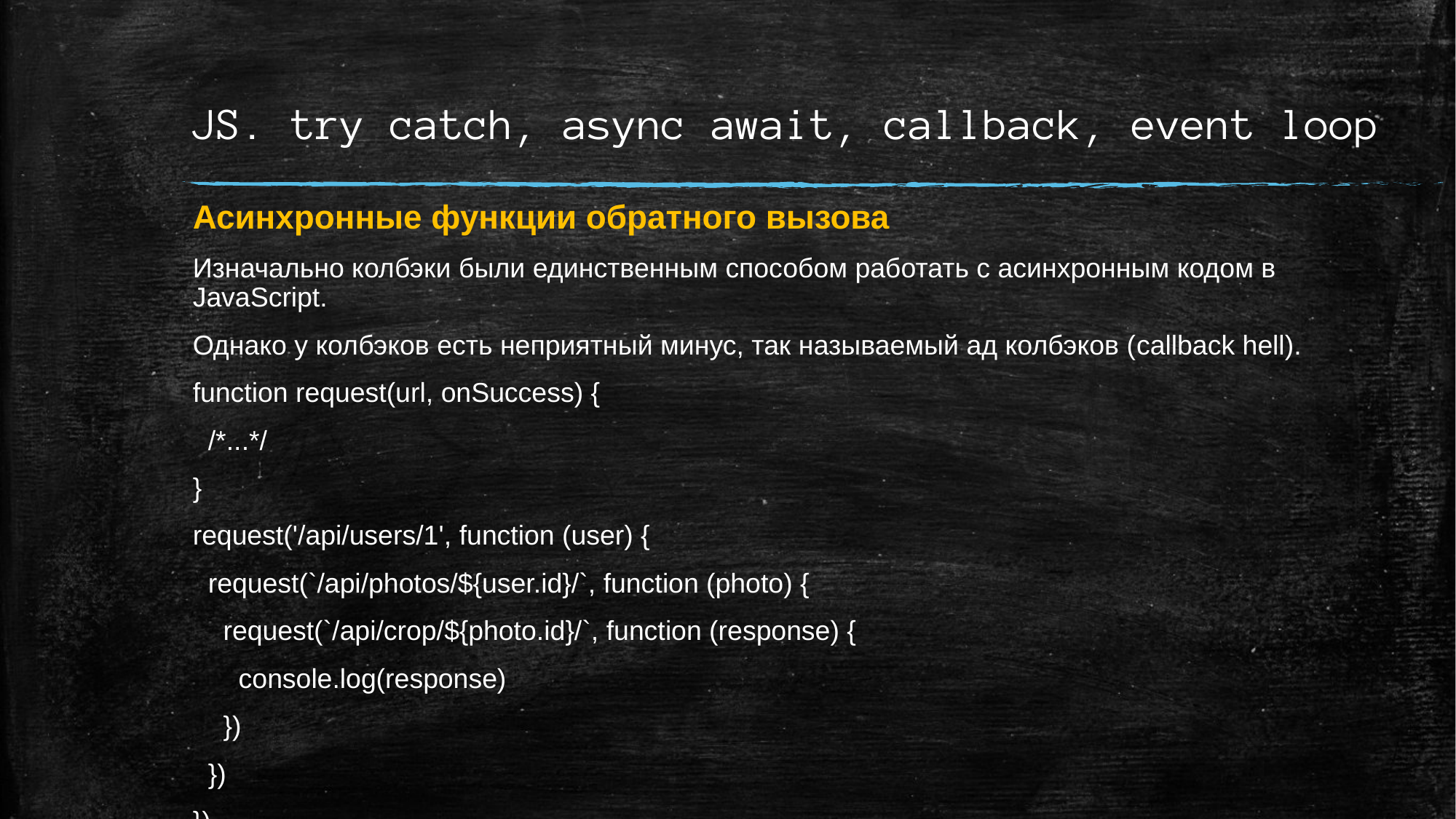

# JS. try catch, async await, callback, event loop
Асинхронные функции обратного вызова
Изначально колбэки были единственным способом работать с асинхронным кодом в JavaScript.
Однако у колбэков есть неприятный минус, так называемый ад колбэков (callback hell).
function request(url, onSuccess) {
  /*...*/
}
request('/api/users/1', function (user) {
  request(`/api/photos/${user.id}/`, function (photo) {
    request(`/api/crop/${photo.id}/`, function (response) {
      console.log(response)
    })
  })
})